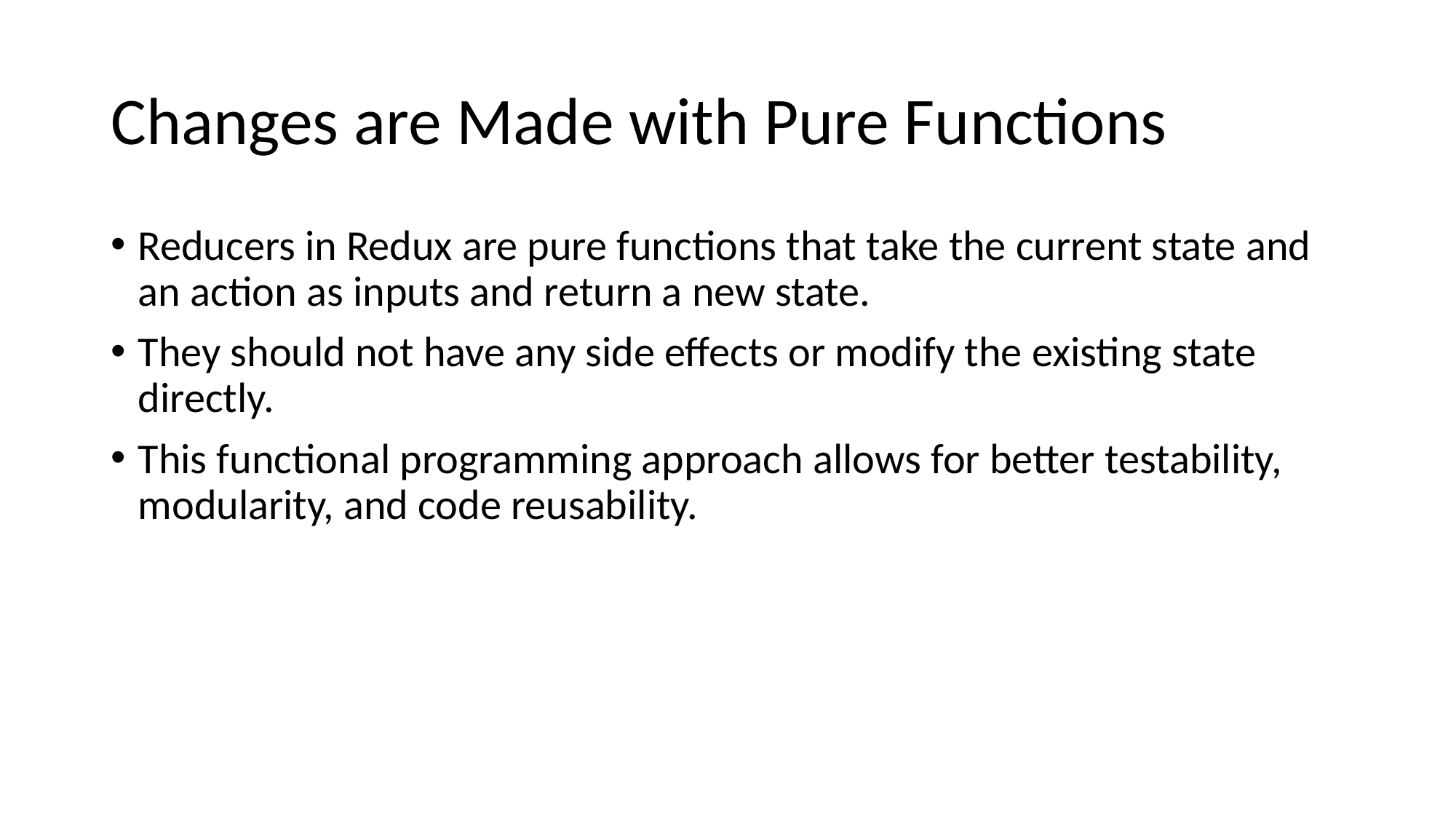

# Changes are Made with Pure Functions
Reducers in Redux are pure functions that take the current state and an action as inputs and return a new state.
They should not have any side effects or modify the existing state directly.
This functional programming approach allows for better testability, modularity, and code reusability.